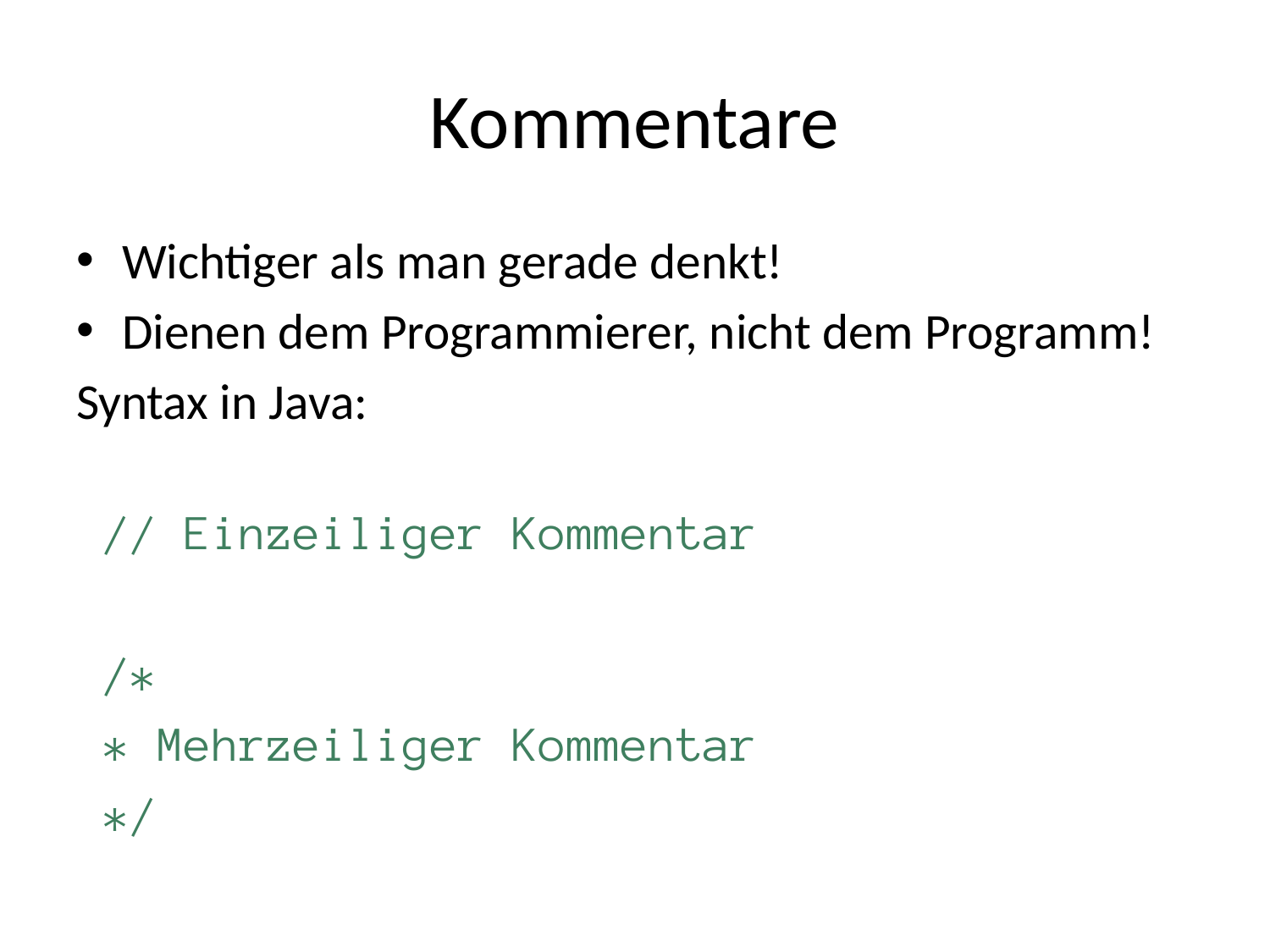

# Kommentare
Wichtiger als man gerade denkt!
Dienen dem Programmierer, nicht dem Programm!
Syntax in Java:
 // Einzeiliger Kommentar

 /*
 * Mehrzeiliger Kommentar
 */